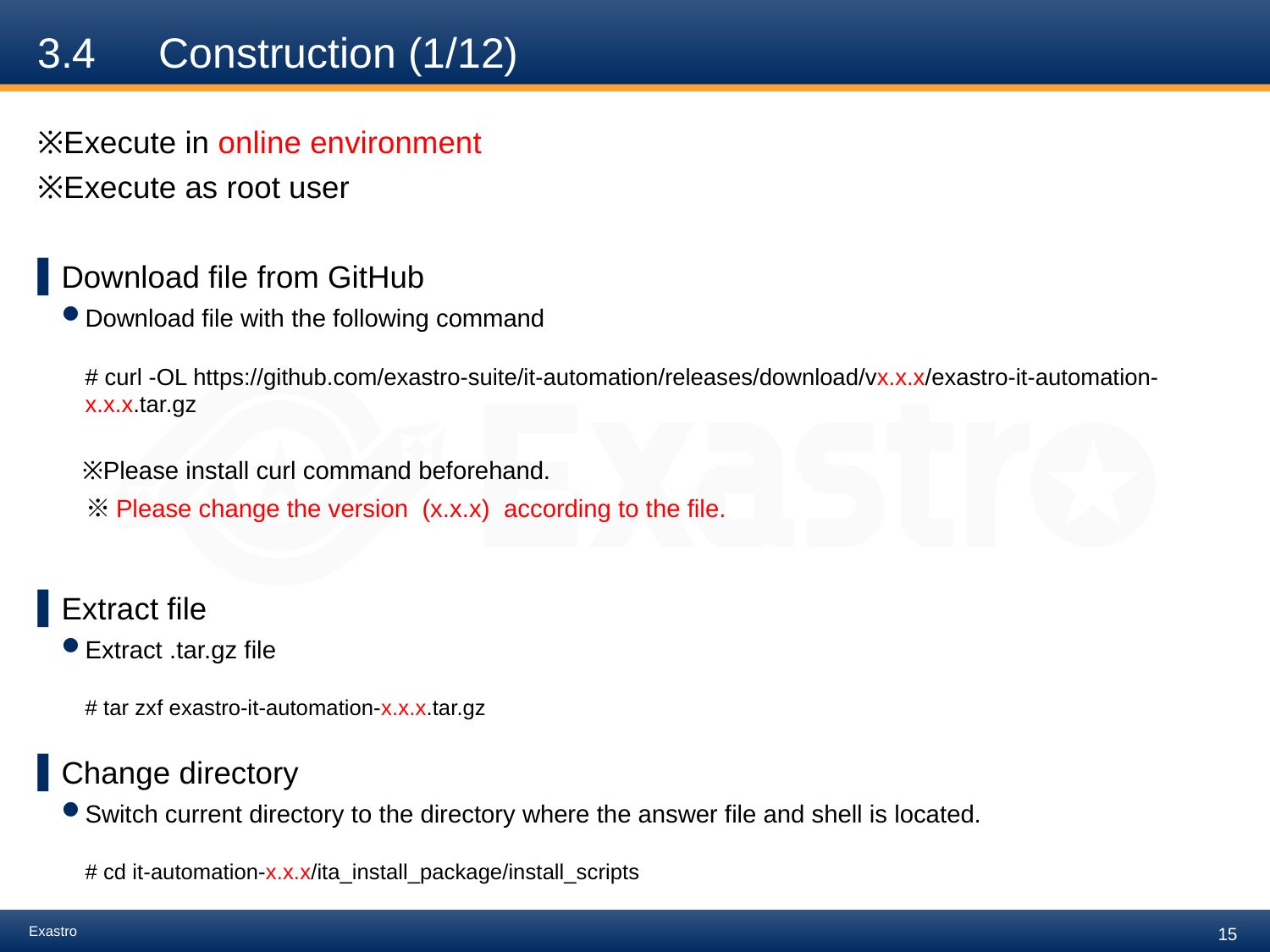

# 3.4　Construction (1/12)
※Execute in online environment
※Execute as root user

Download file from GitHub
Download file with the following command
# curl -OL https://github.com/exastro-suite/it-automation/releases/download/vx.x.x/exastro-it-automation-x.x.x.tar.gz
   ※Please install curl command beforehand.
　※Please change the version  (x.x.x)  according to the file.
Extract file
Extract .tar.gz file
# tar zxf exastro-it-automation-x.x.x.tar.gz
Change directory
Switch current directory to the directory where the answer file and shell is located.
# cd it-automation-x.x.x/ita_install_package/install_scripts